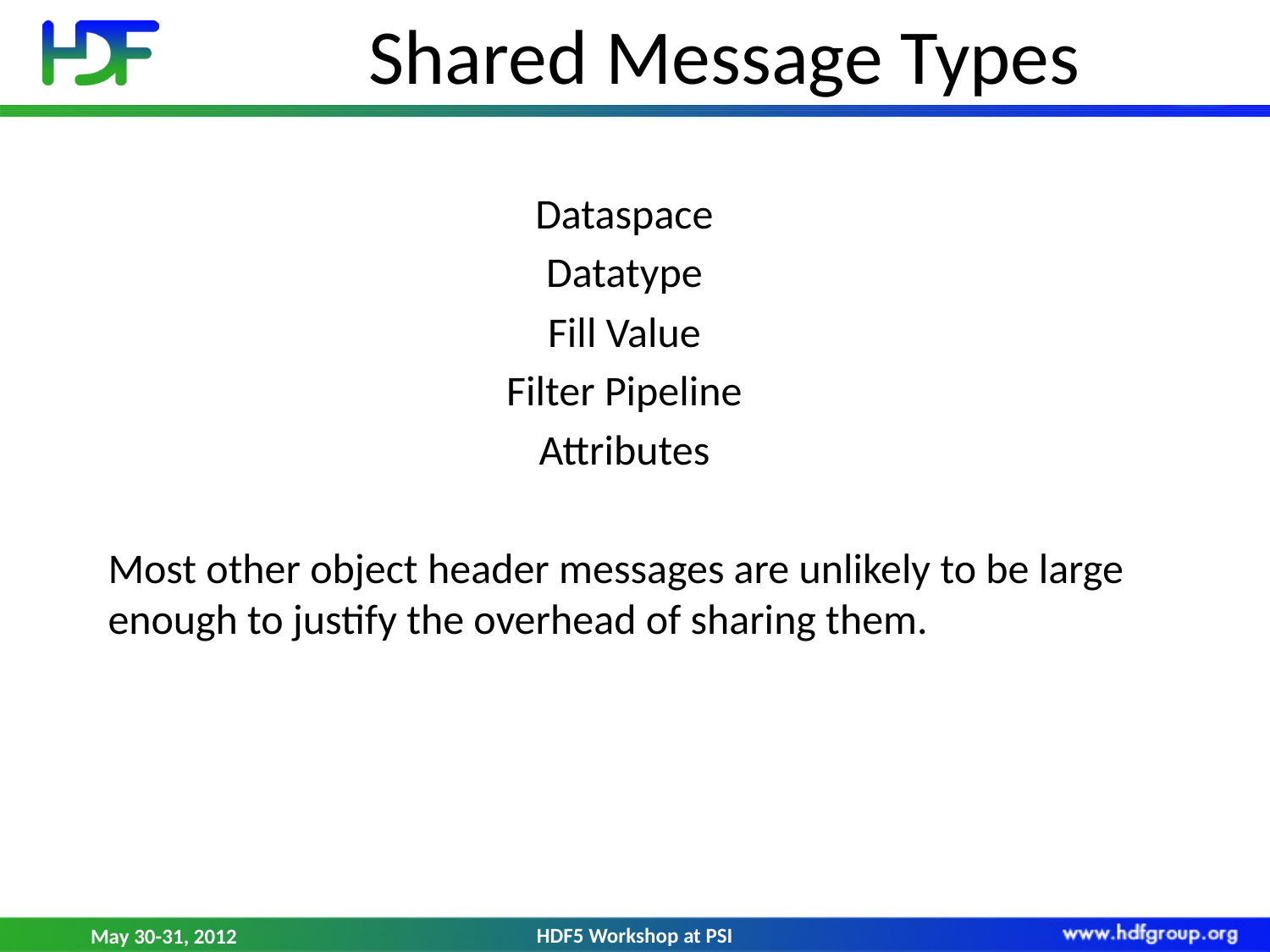

# Shared Message Types
Dataspace
Datatype
Fill Value
Filter Pipeline
Attributes

Most other object header messages are unlikely to be large enough to justify the overhead of sharing them.